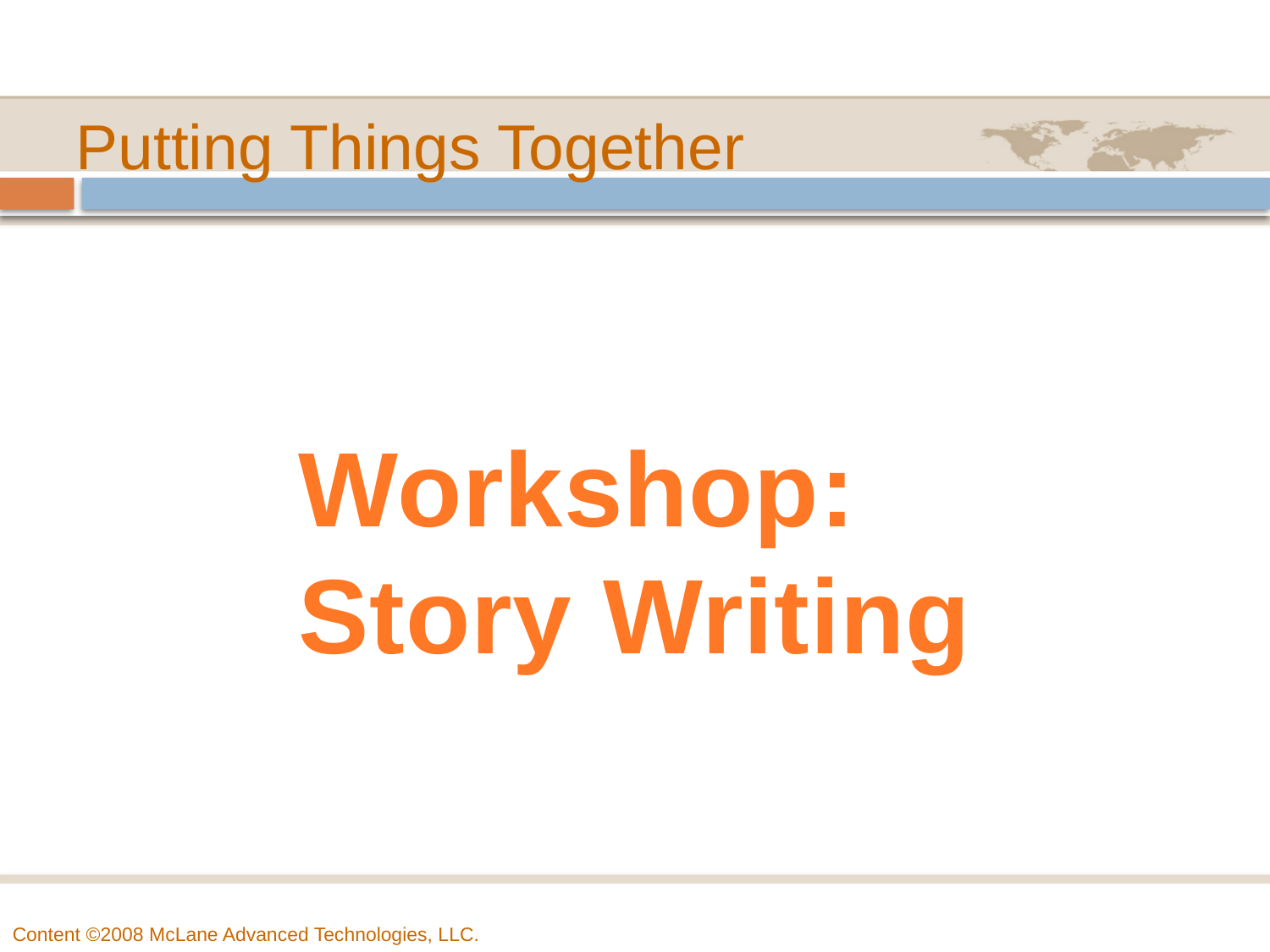

# Putting Things Together
Workshop:
Story Writing
Content ©2008 McLane Advanced Technologies, LLC.